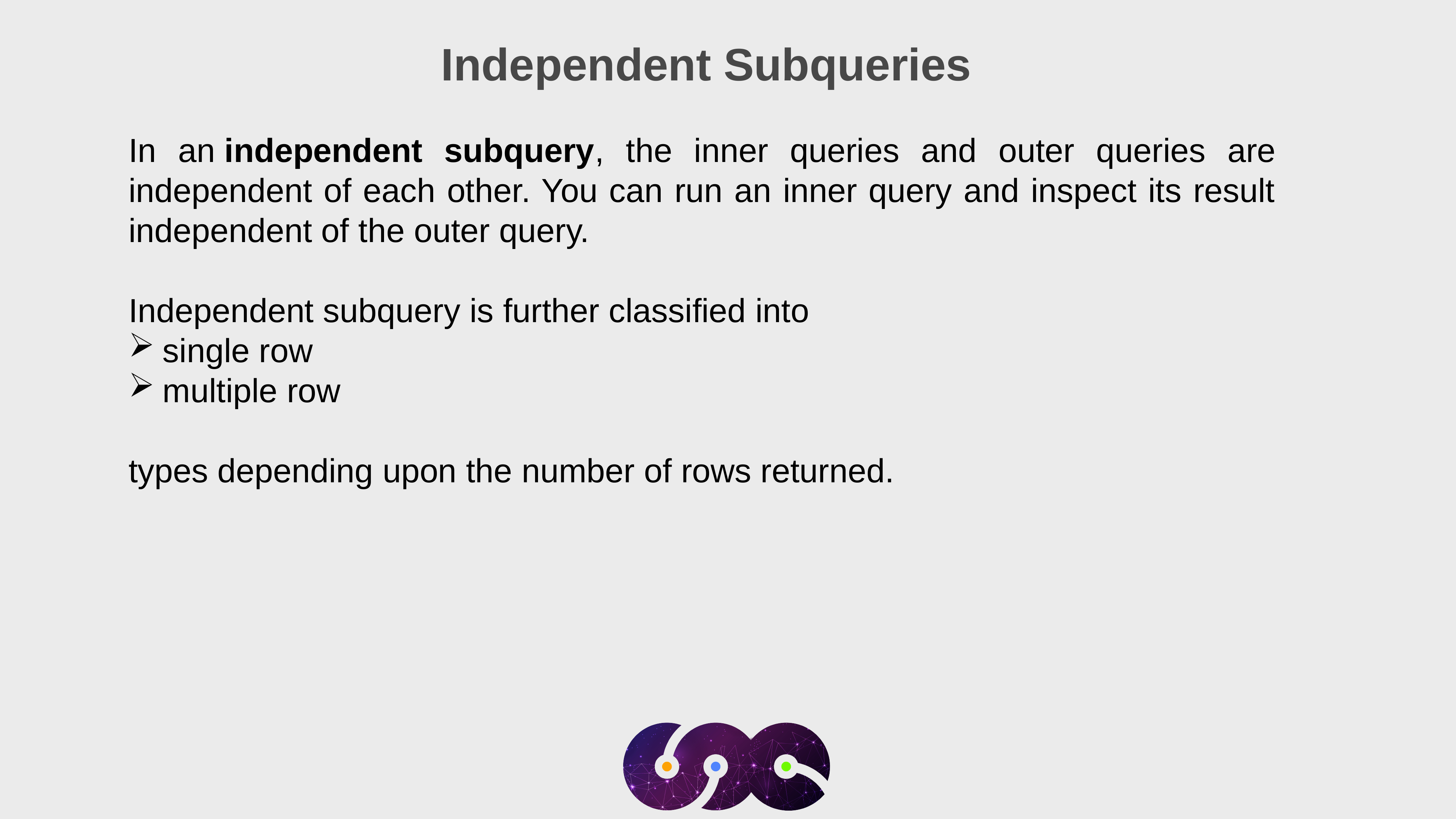

Independent Subqueries
In an independent subquery, the inner queries and outer queries are independent of each other. You can run an inner query and inspect its result independent of the outer query.

Independent subquery is further classified into
single row
multiple row

types depending upon the number of rows returned.